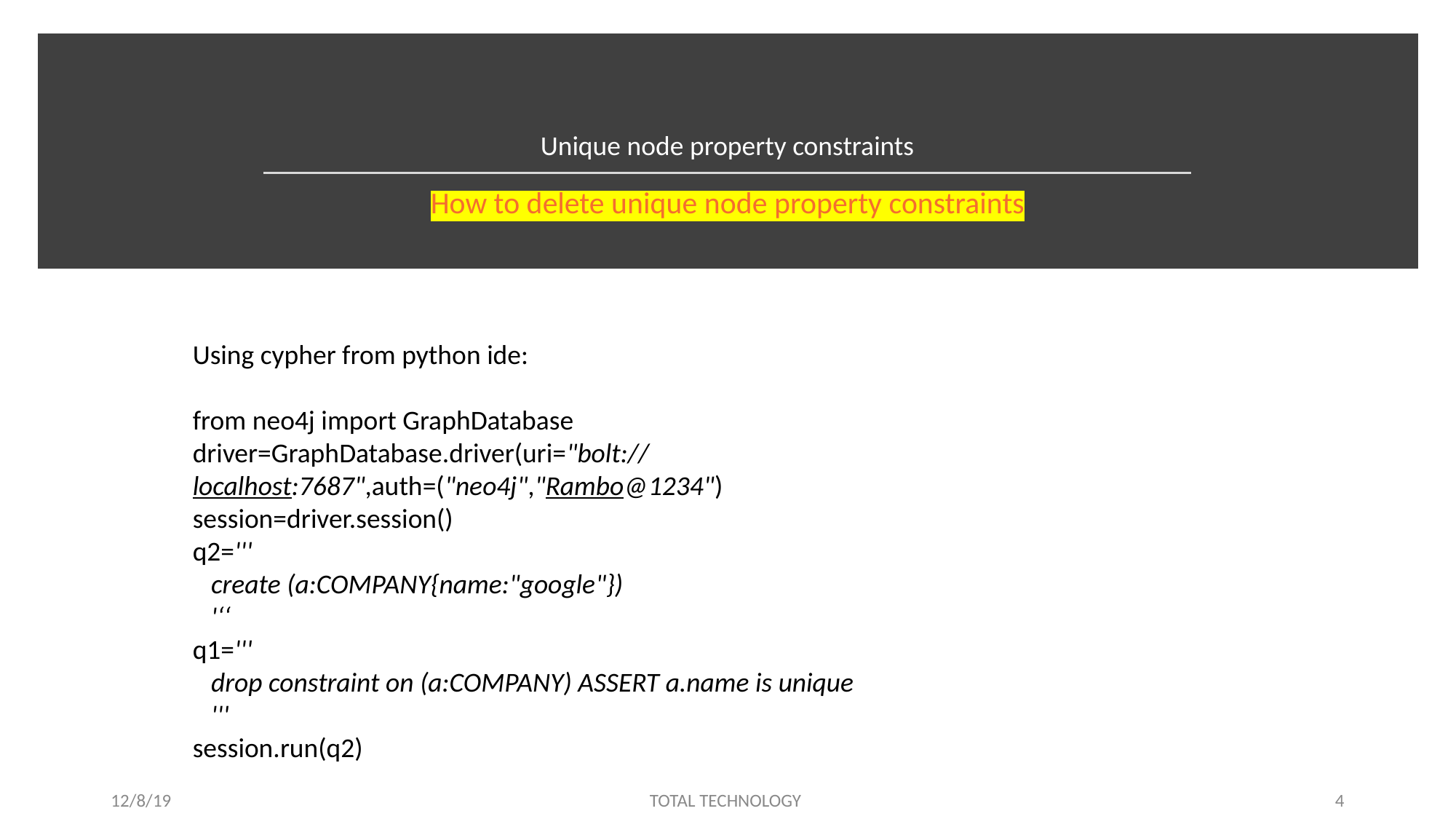

# Unique node property constraints
How to delete unique node property constraints
Using cypher from python ide:

from neo4j import GraphDatabase
driver=GraphDatabase.driver(uri="bolt://localhost:7687",auth=("neo4j","Rambo@1234")
session=driver.session()
q2='''
   create (a:COMPANY{name:"google"})
   '‘‘
q1='''
   drop constraint on (a:COMPANY) ASSERT a.name is unique
   '''
session.run(q2)

12/8/19
TOTAL TECHNOLOGY
4